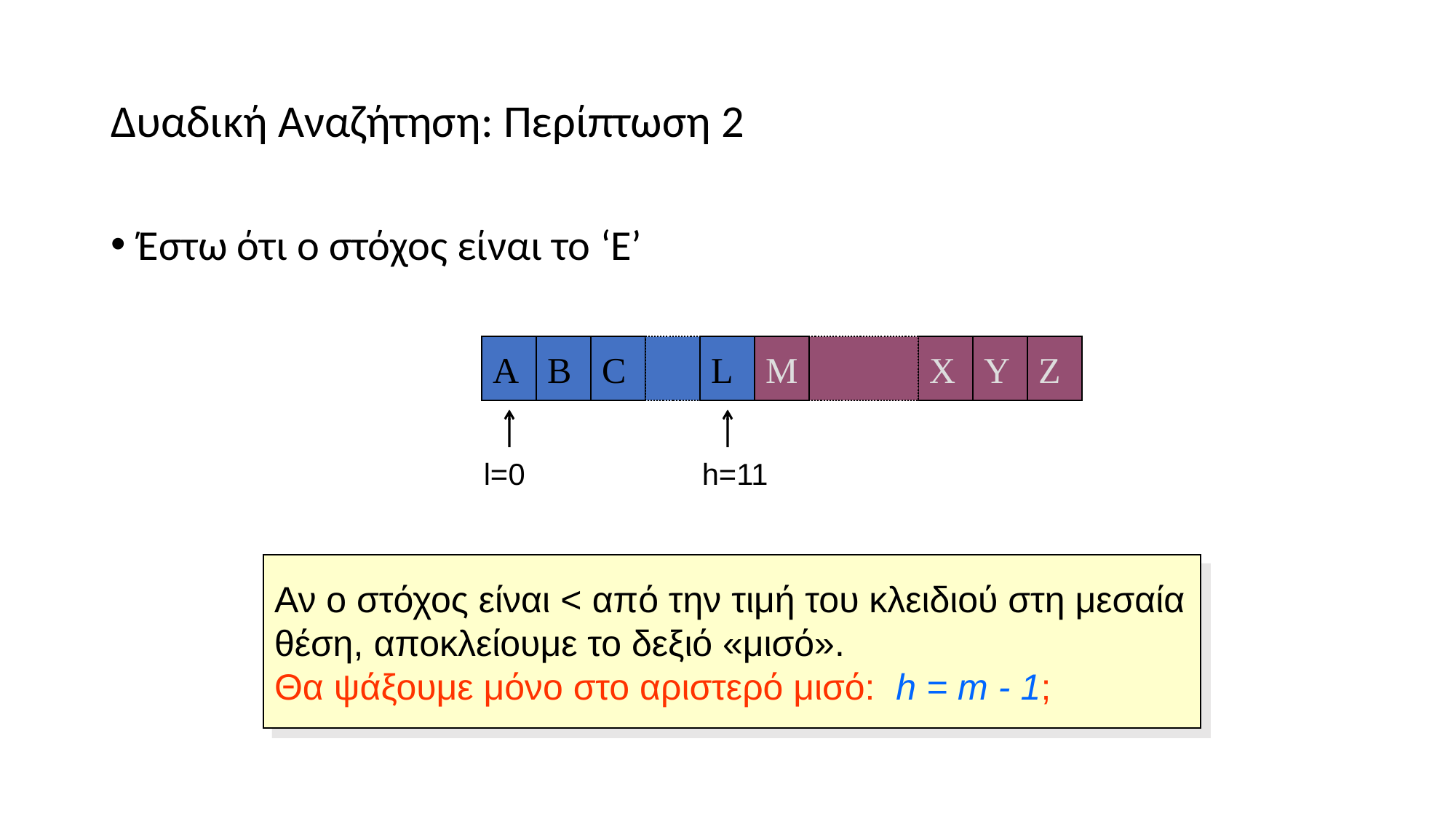

# Δυαδική Αναζήτηση: Περίπτωση 2
Έστω ότι ο στόχος είναι το ‘E’
A
B
C

L
M

X
Y
Z

l=0
h=11
Αν ο στόχος είναι < από την τιμή του κλειδιού στη μεσαία θέση, αποκλείουμε το δεξιό «μισό».
Θα ψάξουμε μόνο στο αριστερό μισό:  h = m - 1;